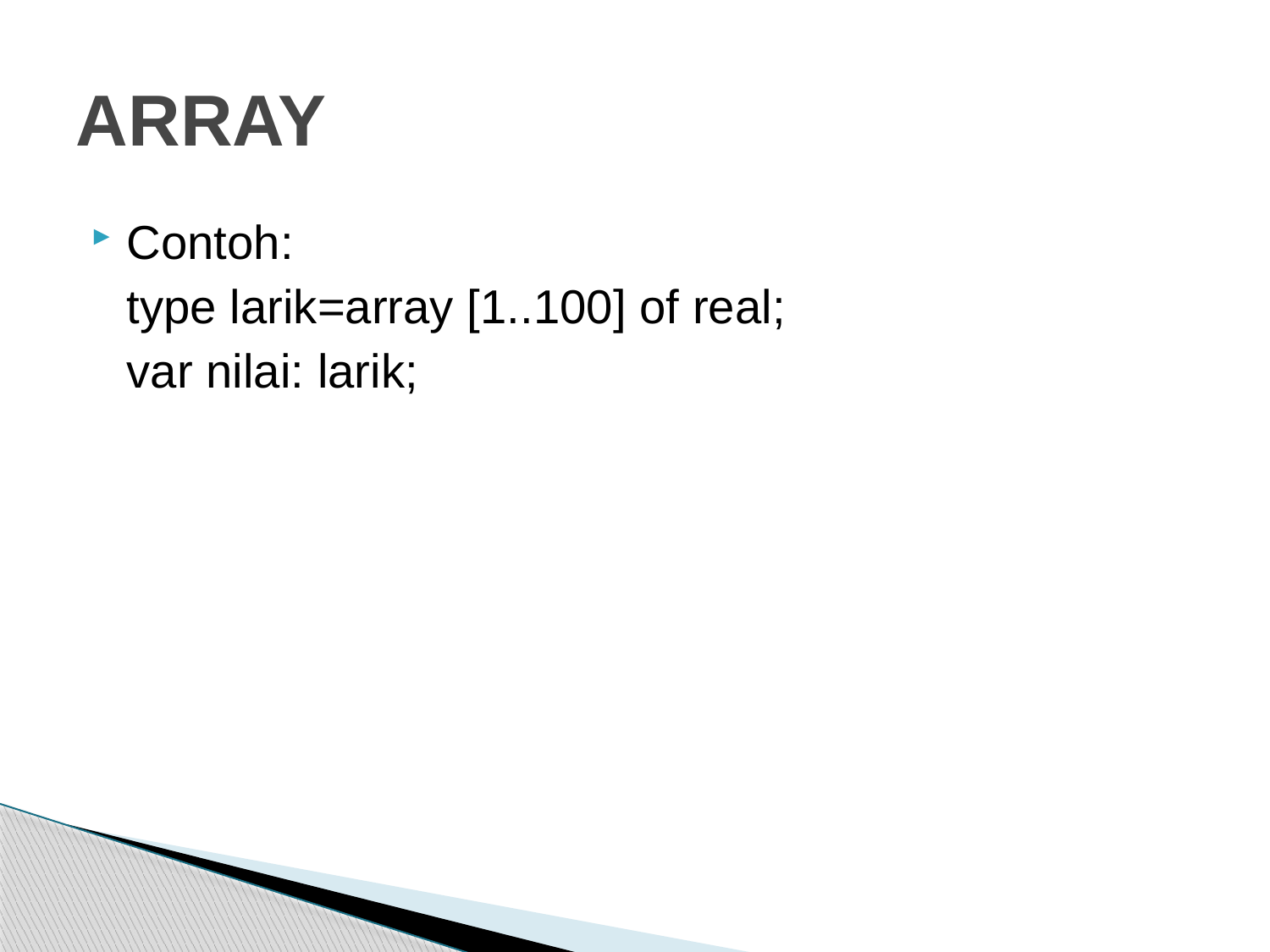

# ARRAY
Contoh:
	type larik=array [1..100] of real;
	var nilai: larik;